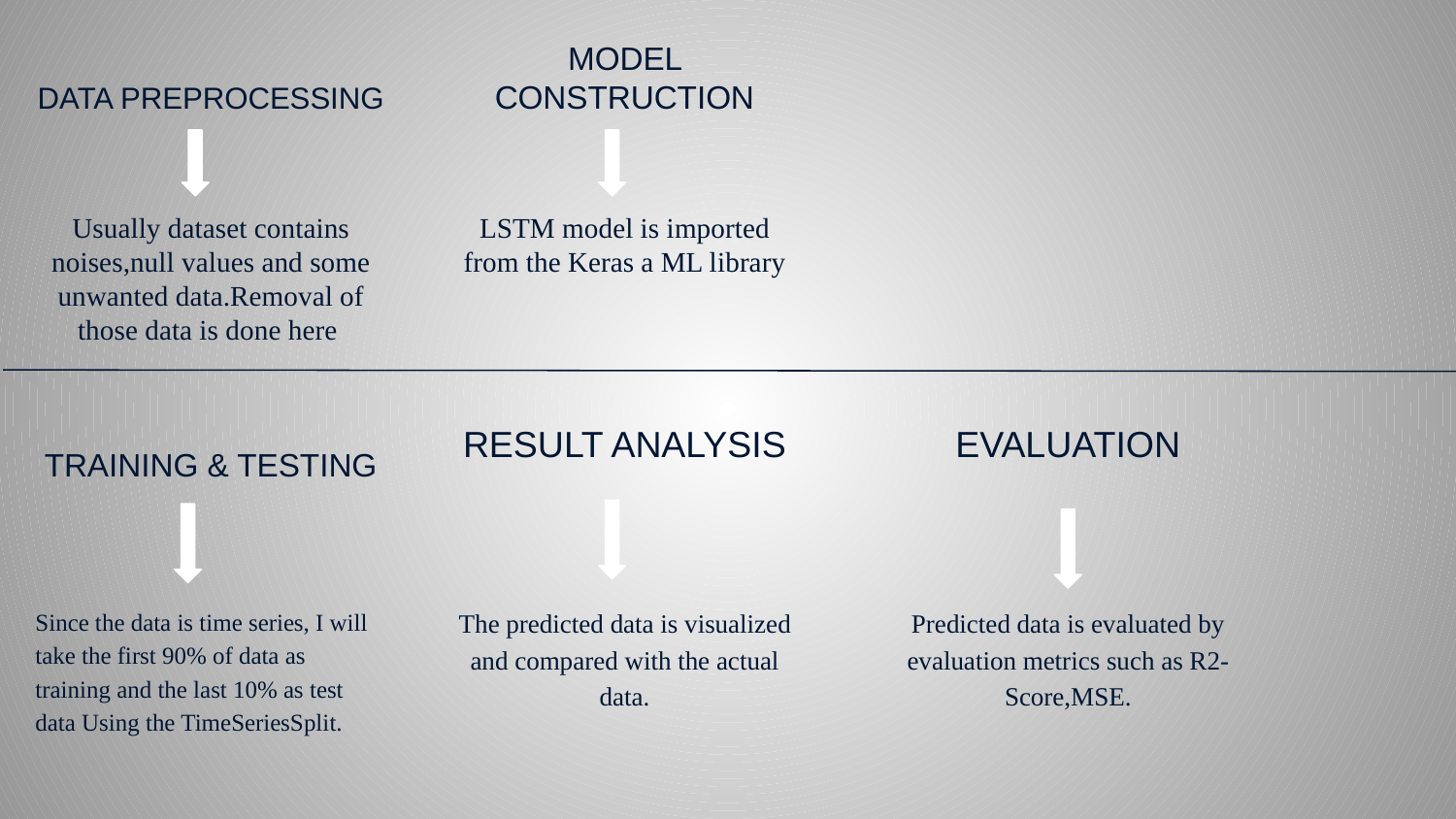

# DATA PREPROCESSING
MODEL CONSTRUCTION

Usually dataset contains
noises,null values and some unwanted data.Removal of those data is done here
LSTM model is imported from the Keras a ML library
RESULT ANALYSIS
EVALUATION
TRAINING & TESTING

Since the data is time series, I will take the first 90% of data as training and the last 10% as test data Using the TimeSeriesSplit.

The predicted data is visualized and compared with the actual data.
Predicted data is evaluated by evaluation metrics such as R2-Score,MSE.